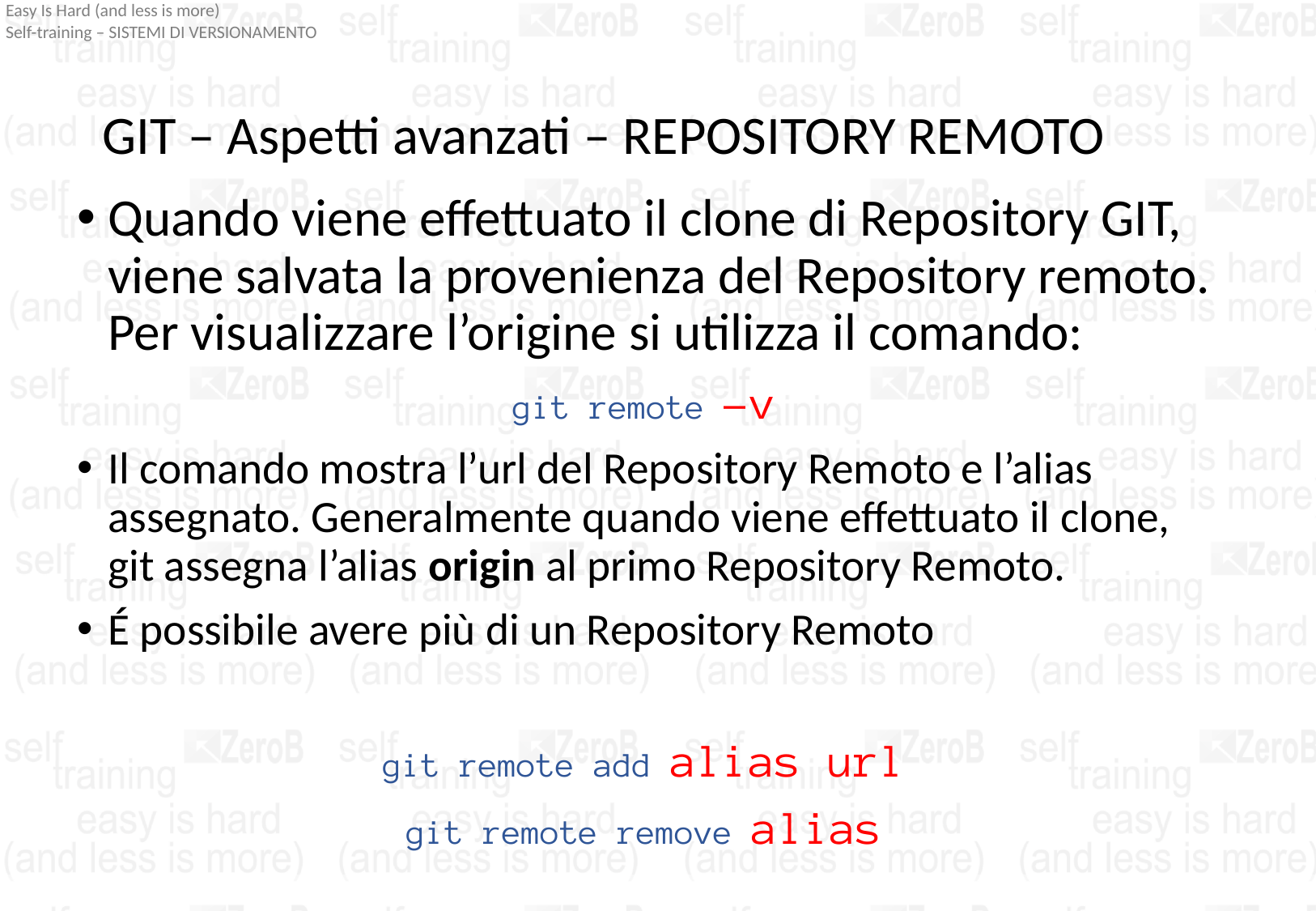

# GIT – Aspetti avanzati – REPOSITORY REMOTO
Quando viene effettuato il clone di Repository GIT, viene salvata la provenienza del Repository remoto. Per visualizzare l’origine si utilizza il comando:
git remote -v
Il comando mostra l’url del Repository Remoto e l’alias assegnato. Generalmente quando viene effettuato il clone, git assegna l’alias origin al primo Repository Remoto.
É possibile avere più di un Repository Remoto

git remote add alias url
git remote remove alias